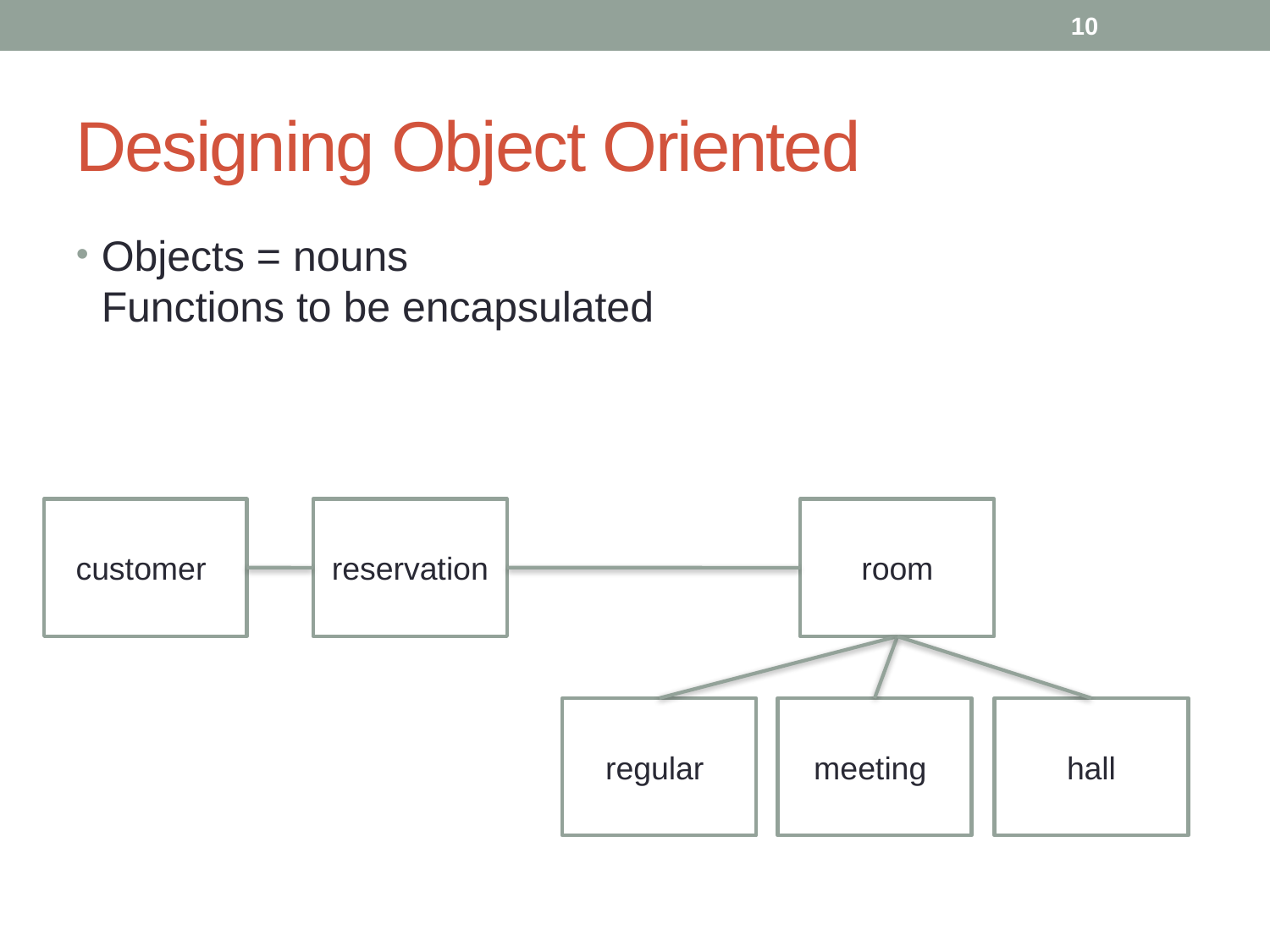

10
# Designing Object Oriented
Objects = nouns
Functions to be encapsulated

customer
reservation
room

regular
meeting
hall